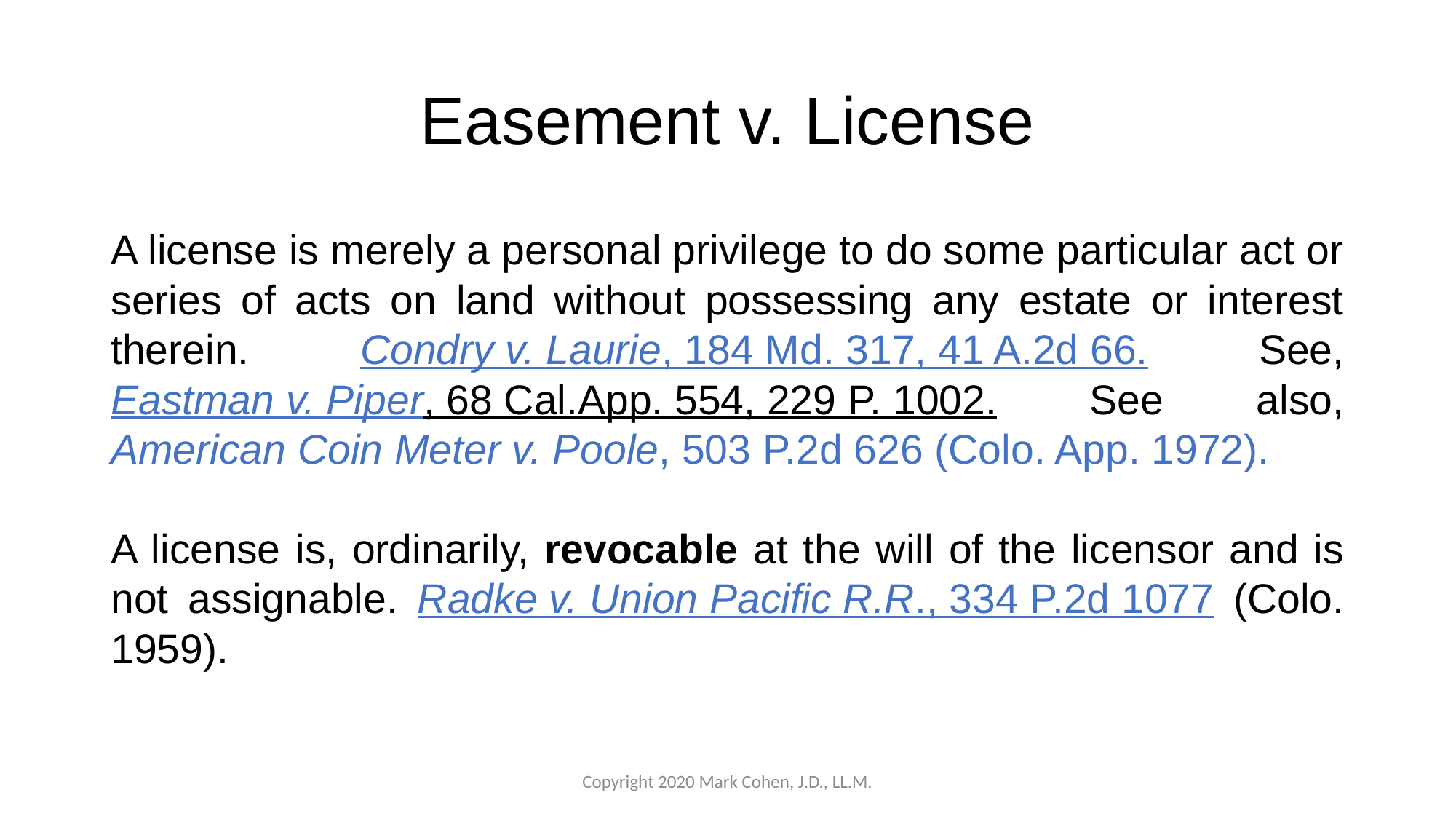

# Easement v. License
A license is merely a personal privilege to do some particular act or series of acts on land without possessing any estate or interest therein. Condry v. Laurie, 184 Md. 317, 41 A.2d 66. See, Eastman v. Piper, 68 Cal.App. 554, 229 P. 1002. See also, American Coin Meter v. Poole, 503 P.2d 626 (Colo. App. 1972).

A license is, ordinarily, revocable at the will of the licensor and is not assignable. Radke v. Union Pacific R.R., 334 P.2d 1077 (Colo. 1959).

Copyright 2020 Mark Cohen, J.D., LL.M.